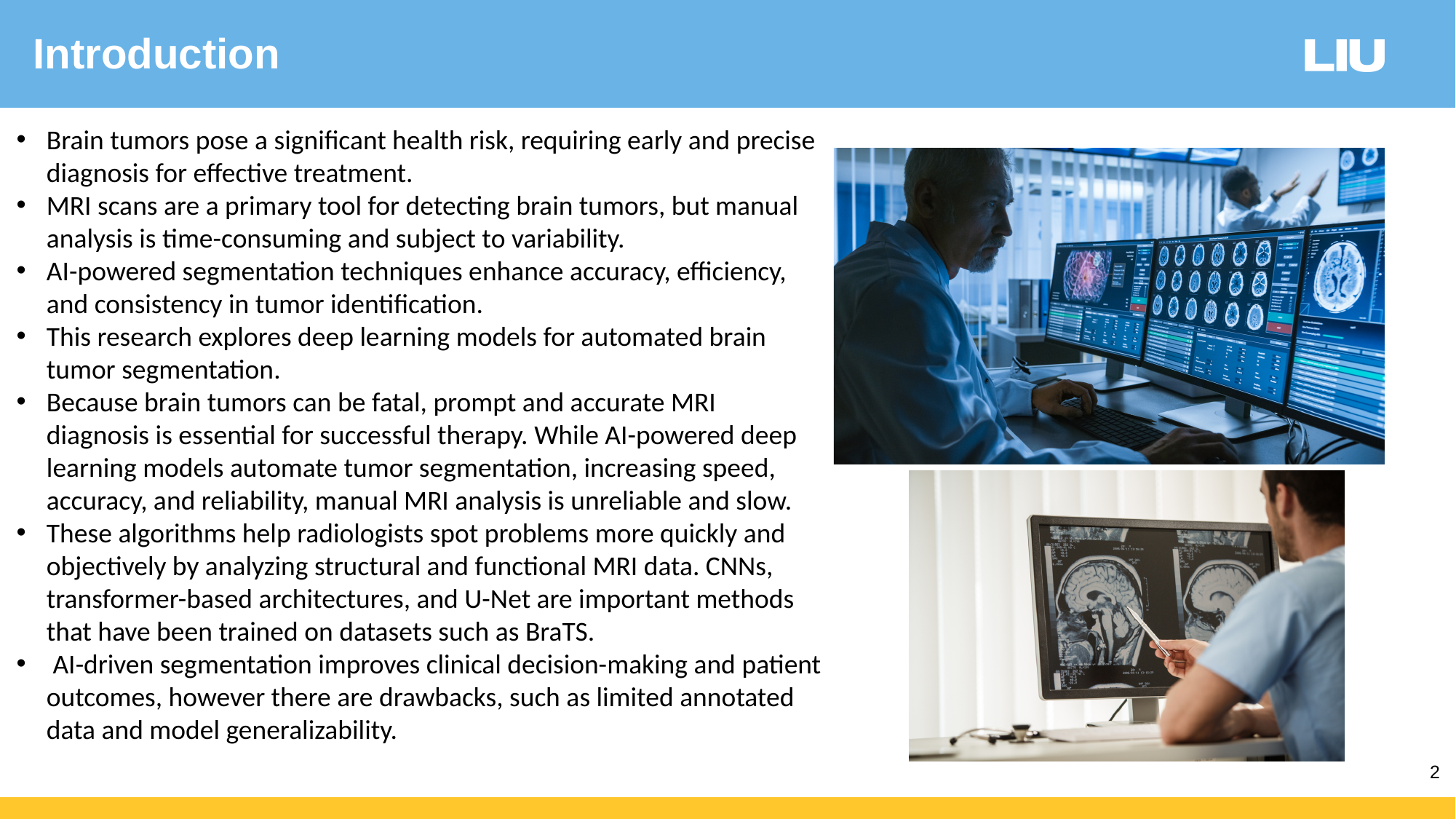

Introduction

Brain tumors pose a significant health risk, requiring early and precise diagnosis for effective treatment.
MRI scans are a primary tool for detecting brain tumors, but manual analysis is time-consuming and subject to variability.
AI-powered segmentation techniques enhance accuracy, efficiency, and consistency in tumor identification.
This research explores deep learning models for automated brain tumor segmentation.
Because brain tumors can be fatal, prompt and accurate MRI diagnosis is essential for successful therapy. While AI-powered deep learning models automate tumor segmentation, increasing speed, accuracy, and reliability, manual MRI analysis is unreliable and slow.
These algorithms help radiologists spot problems more quickly and objectively by analyzing structural and functional MRI data. CNNs, transformer-based architectures, and U-Net are important methods that have been trained on datasets such as BraTS.
 AI-driven segmentation improves clinical decision-making and patient outcomes, however there are drawbacks, such as limited annotated data and model generalizability.

2